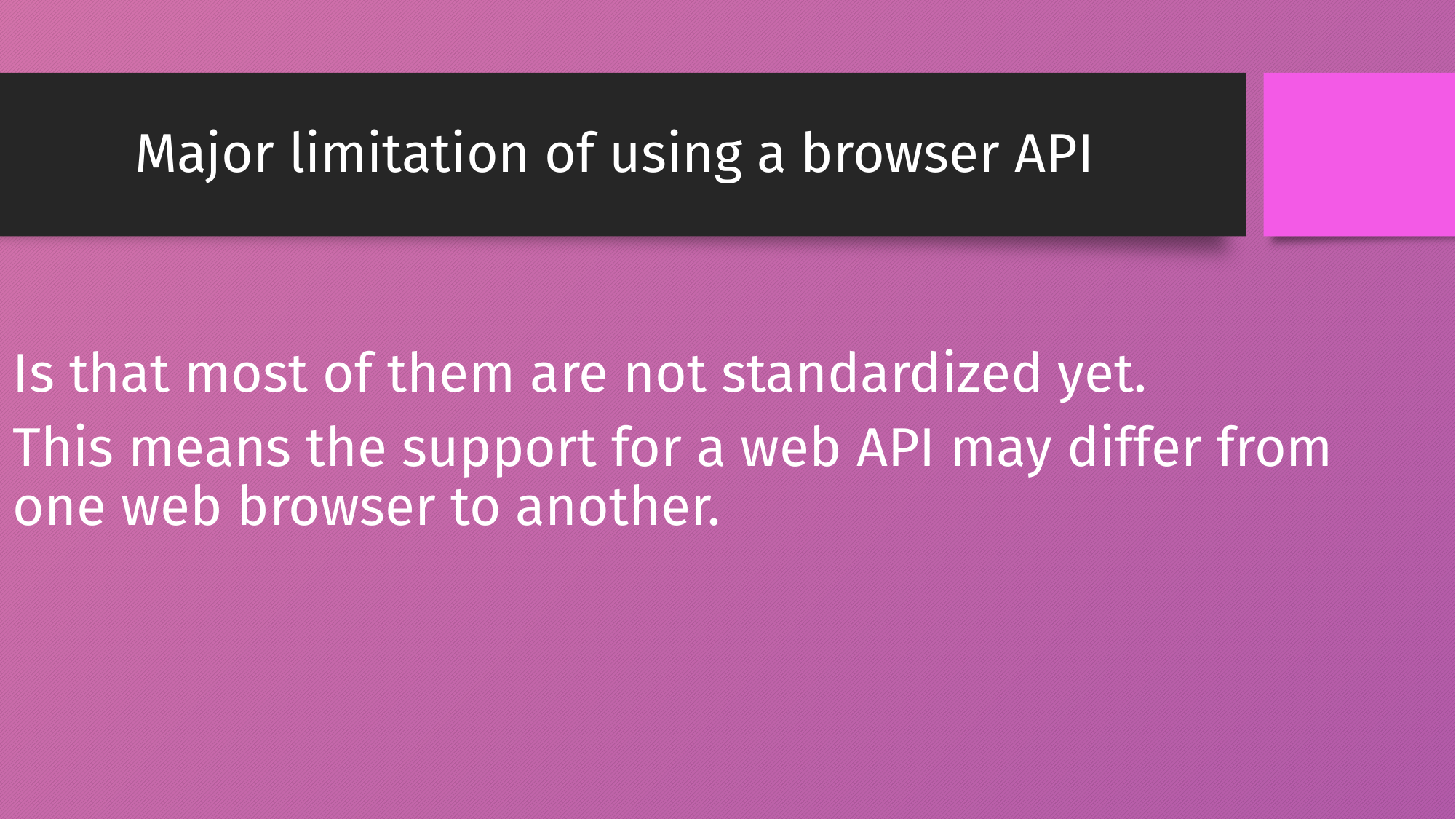

# Major limitation of using a browser API
Is that most of them are not standardized yet.
This means the support for a web API may differ from one web browser to another.